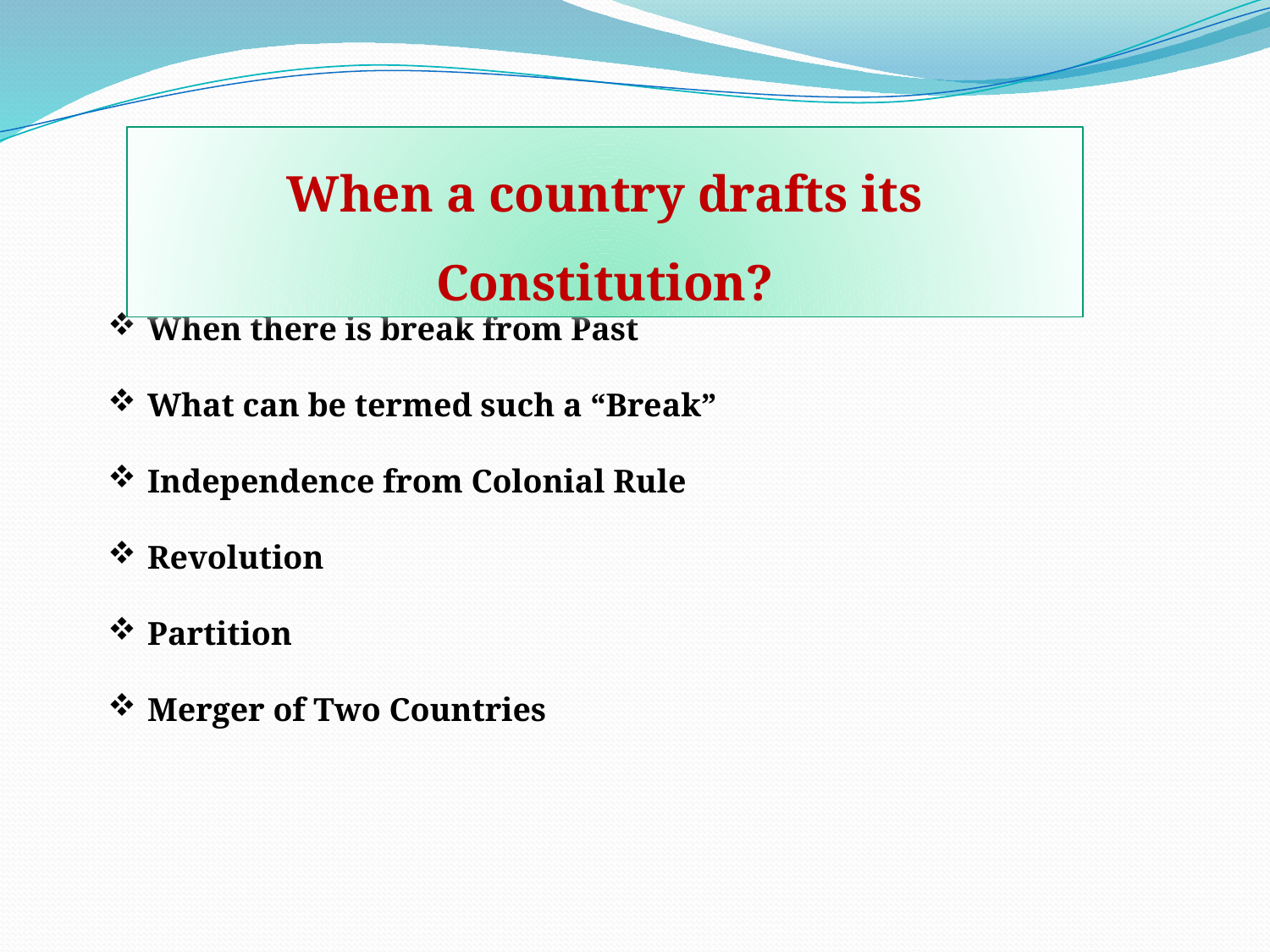

When a country drafts its Constitution?
When there is break from Past
What can be termed such a “Break”
Independence from Colonial Rule
Revolution
Partition
Merger of Two Countries